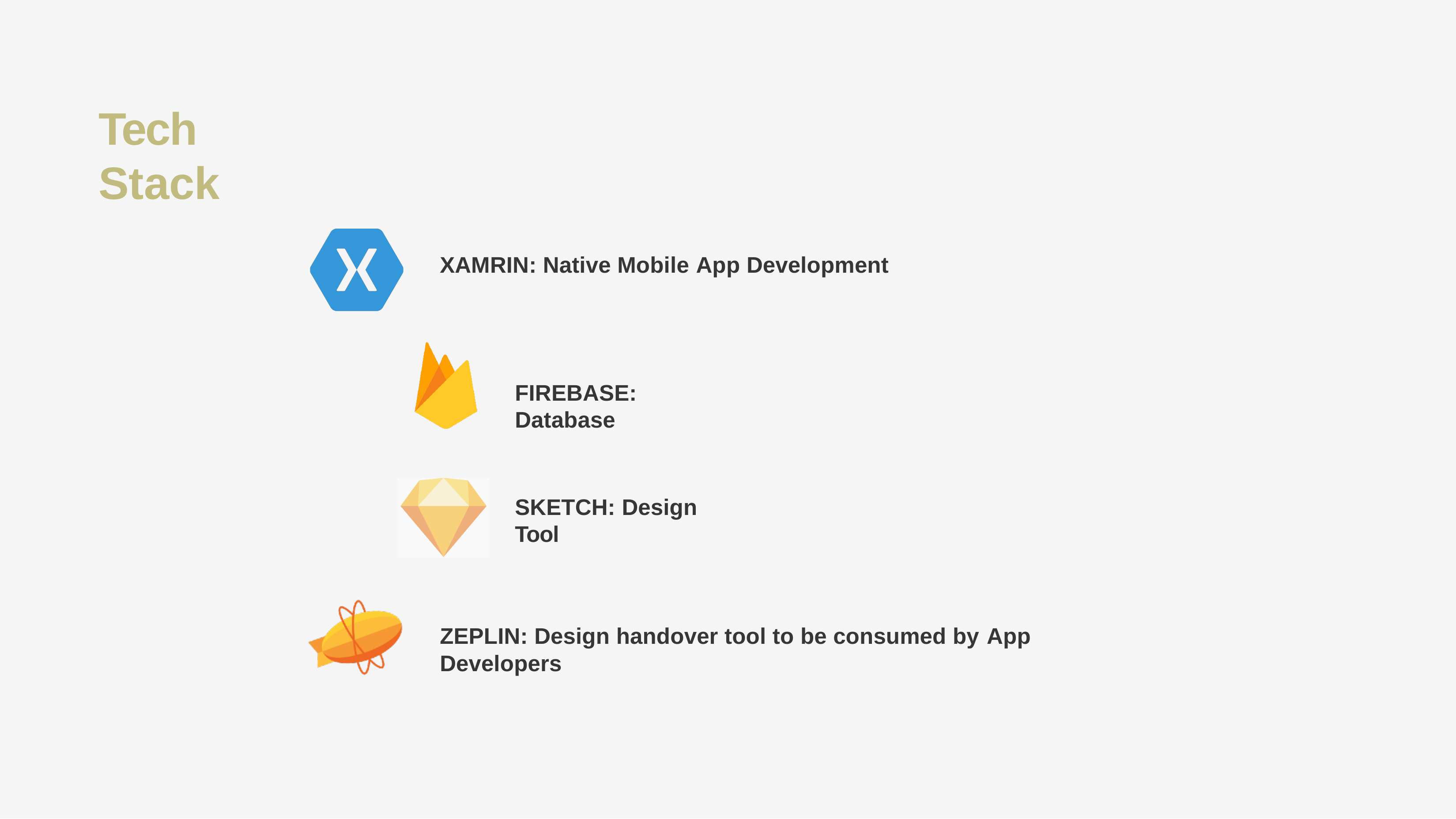

# Tech Stack

XAMRIN: Native Mobile App Development

FIREBASE: Database

SKETCH: Design Tool

ZEPLIN: Design handover tool to be consumed by App Developers